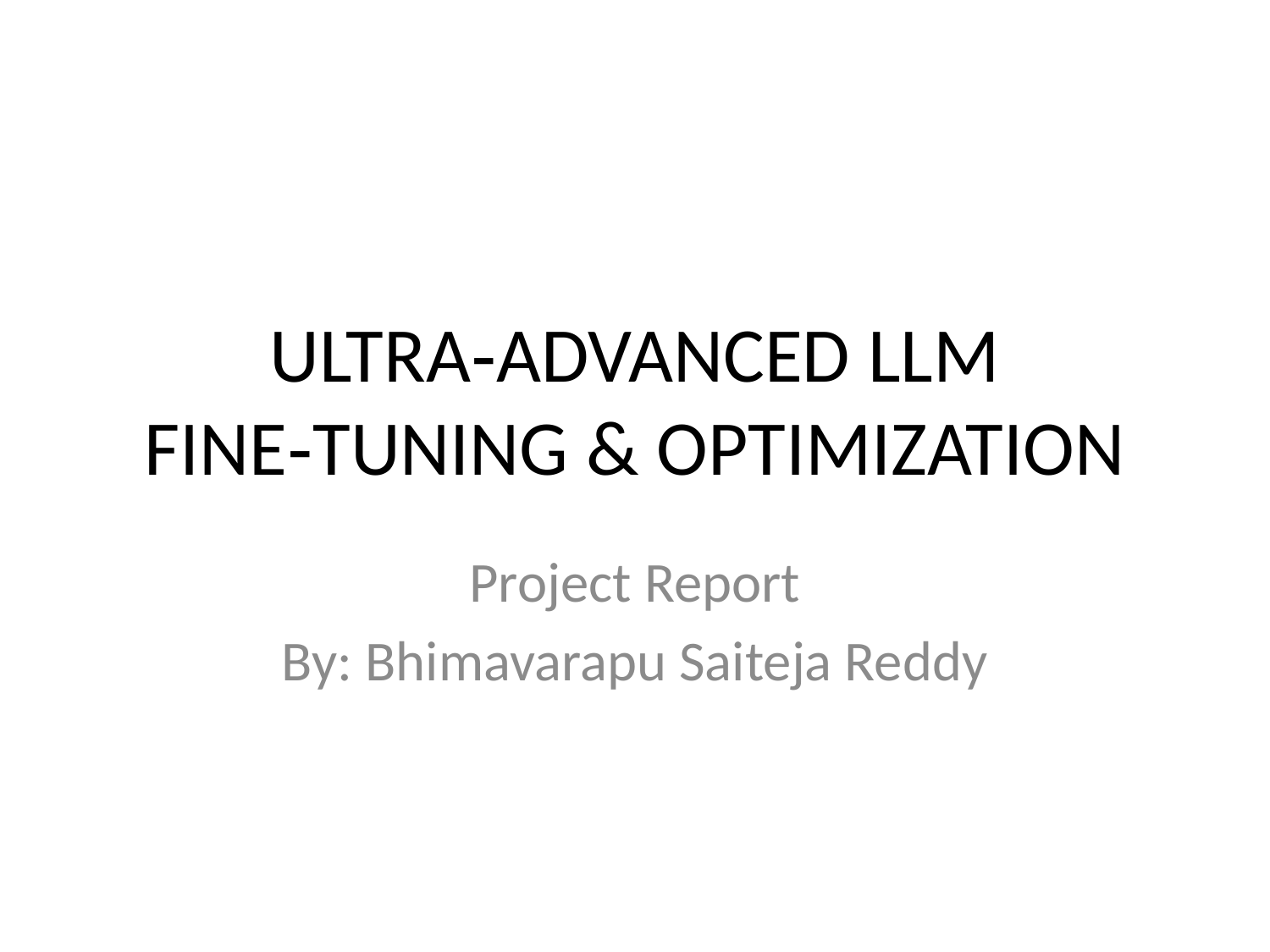

# ULTRA‑ADVANCED LLM FINE‑TUNING & OPTIMIZATION
Project Report
By: Bhimavarapu Saiteja Reddy